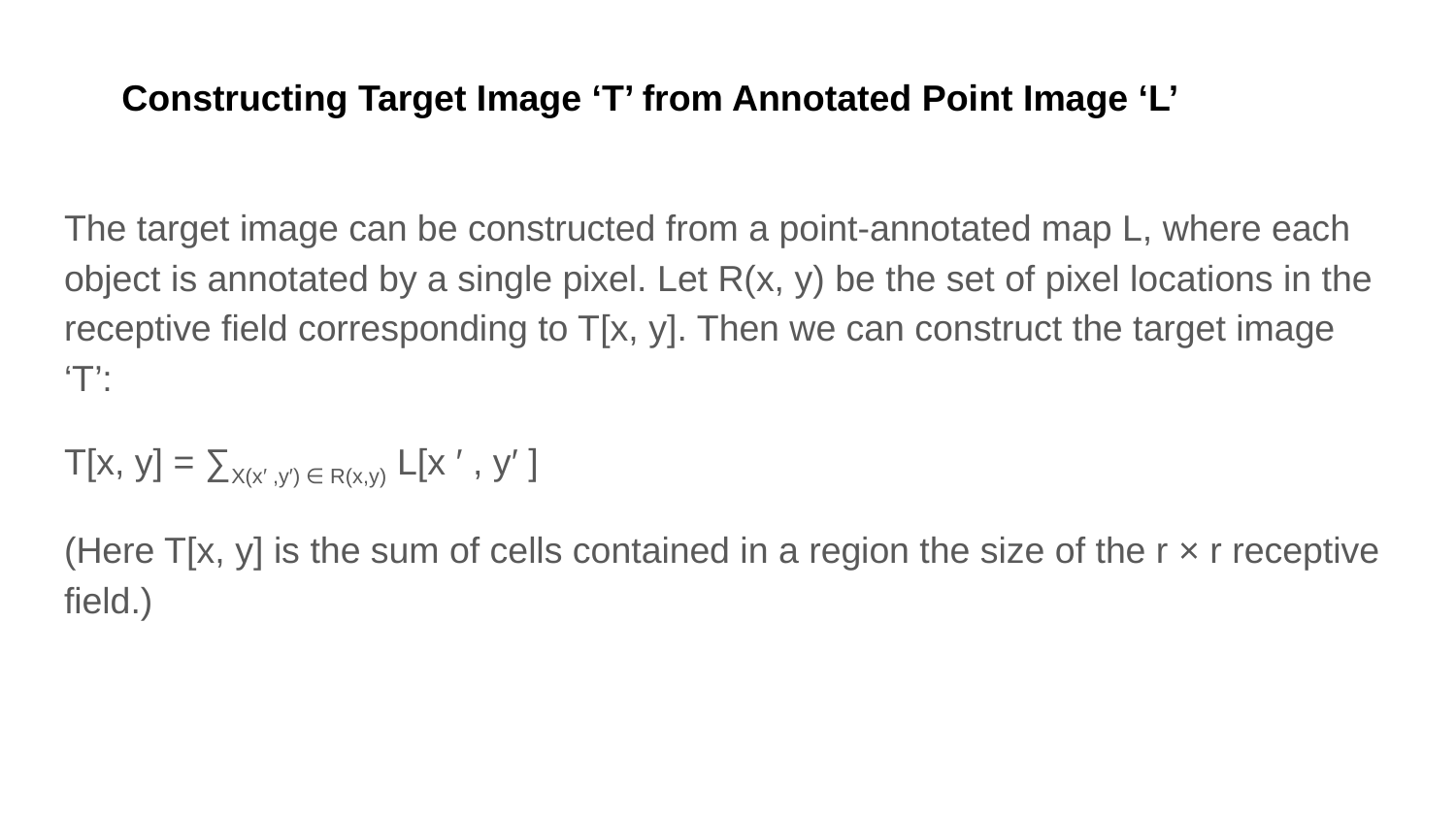

Constructing Target Image ‘T’ from Annotated Point Image ‘L’
The target image can be constructed from a point-annotated map L, where each object is annotated by a single pixel. Let R(x, y) be the set of pixel locations in the receptive field corresponding to T[x, y]. Then we can construct the target image ‘T’:
T[x, y] = ∑X(x′ ,y′) ∈ R(x,y) L[x ′ , y′ ]
(Here T[x, y] is the sum of cells contained in a region the size of the r × r receptive field.)